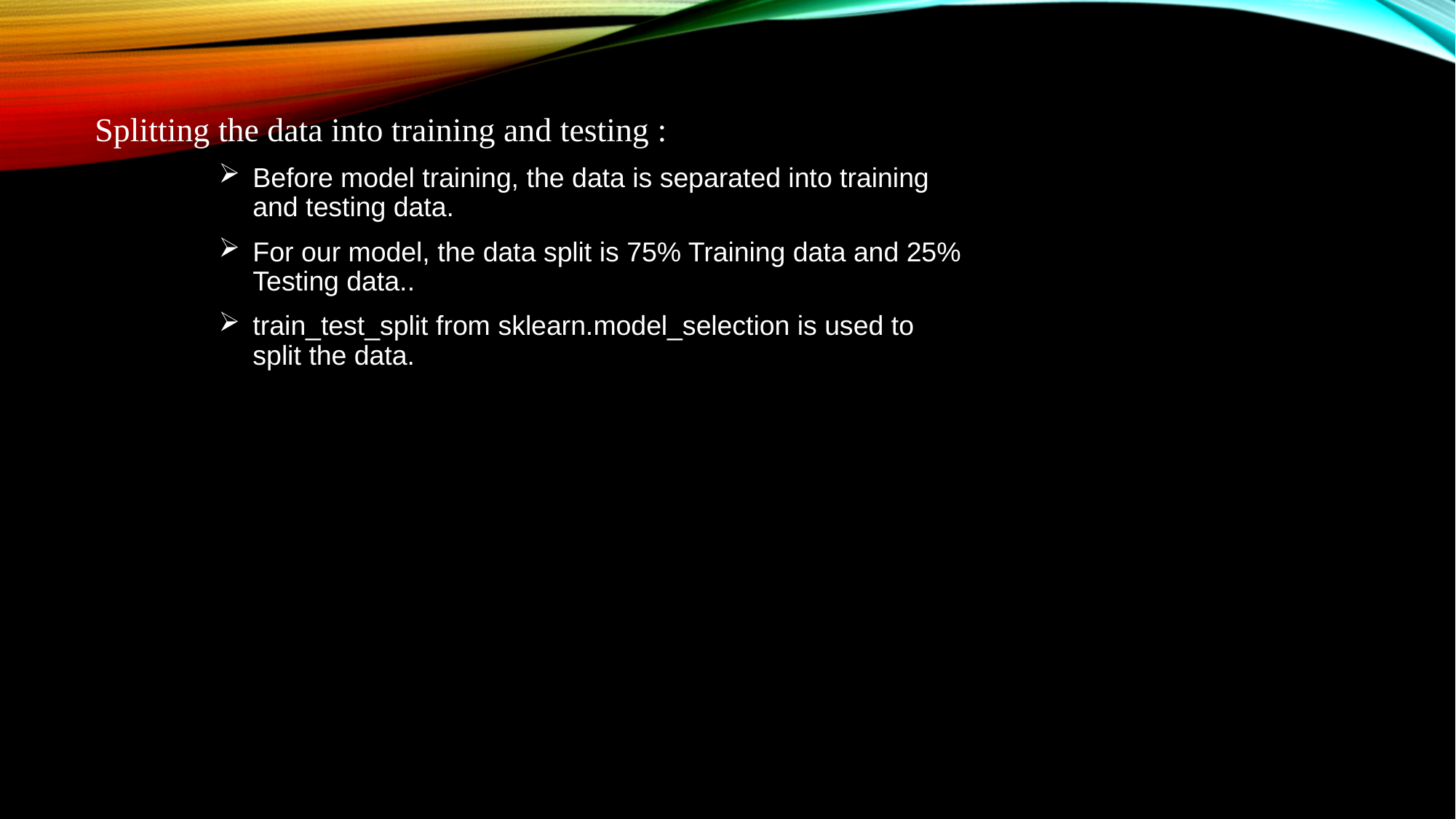

Splitting the data into training and testing :
Before model training, the data is separated into training and testing data.
For our model, the data split is 75% Training data and 25% Testing data..
train_test_split from sklearn.model_selection is used to split the data.